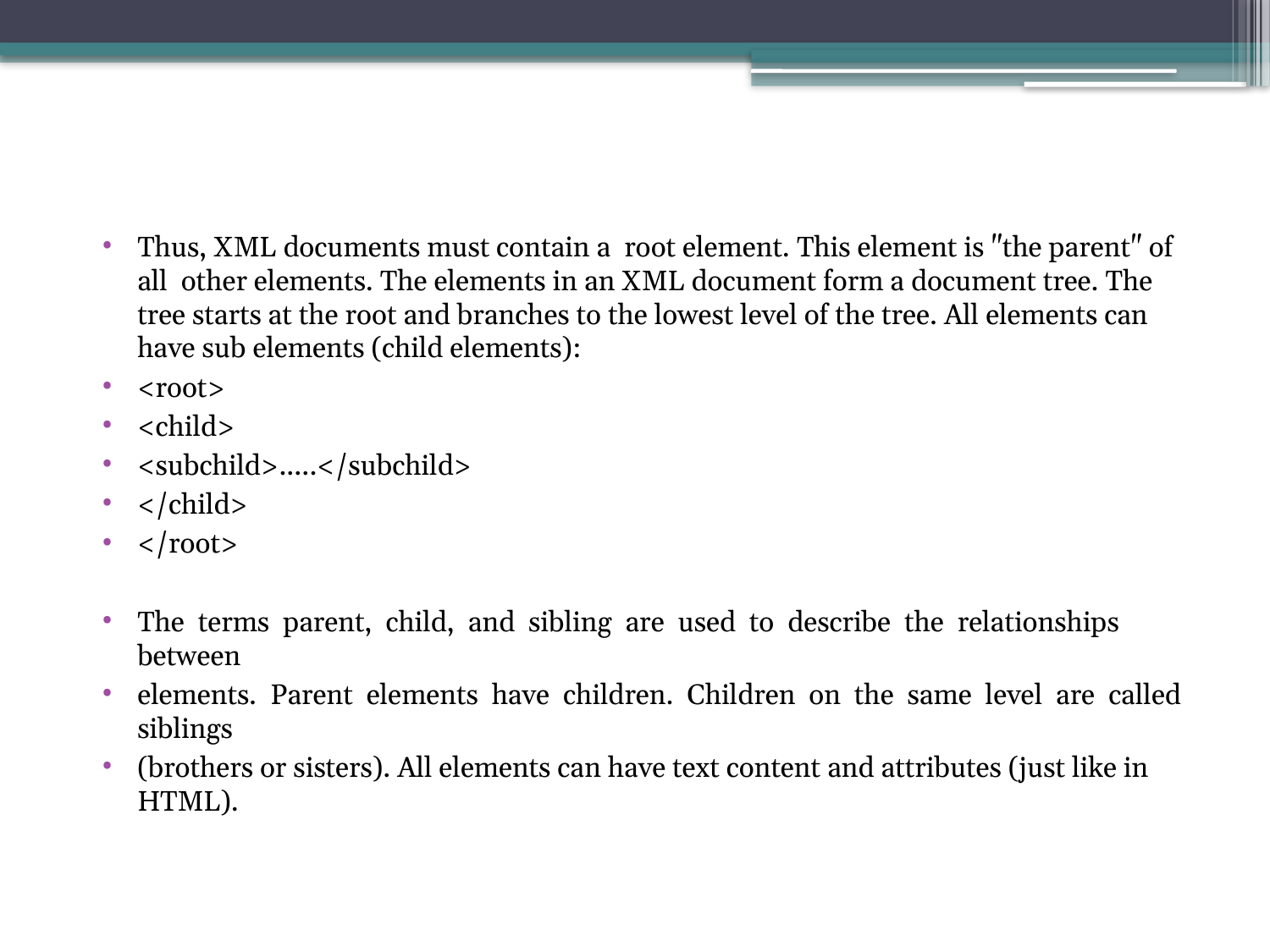

Thus, XML documents must contain a  root element. This element is "the parent" of all  other elements. The elements in an XML document form a document tree. The tree starts at the root and branches to the lowest level of the tree. All elements can have sub elements (child elements):
<root>
<child>
<subchild>.....</subchild>
</child>
</root>

The  terms  parent,  child,  and  sibling  are  used  to  describe  the  relationships  between
elements.  Parent  elements  have  children.  Children  on  the  same  level  are  called  siblings
(brothers or sisters). All elements can have text content and attributes (just like in HTML).